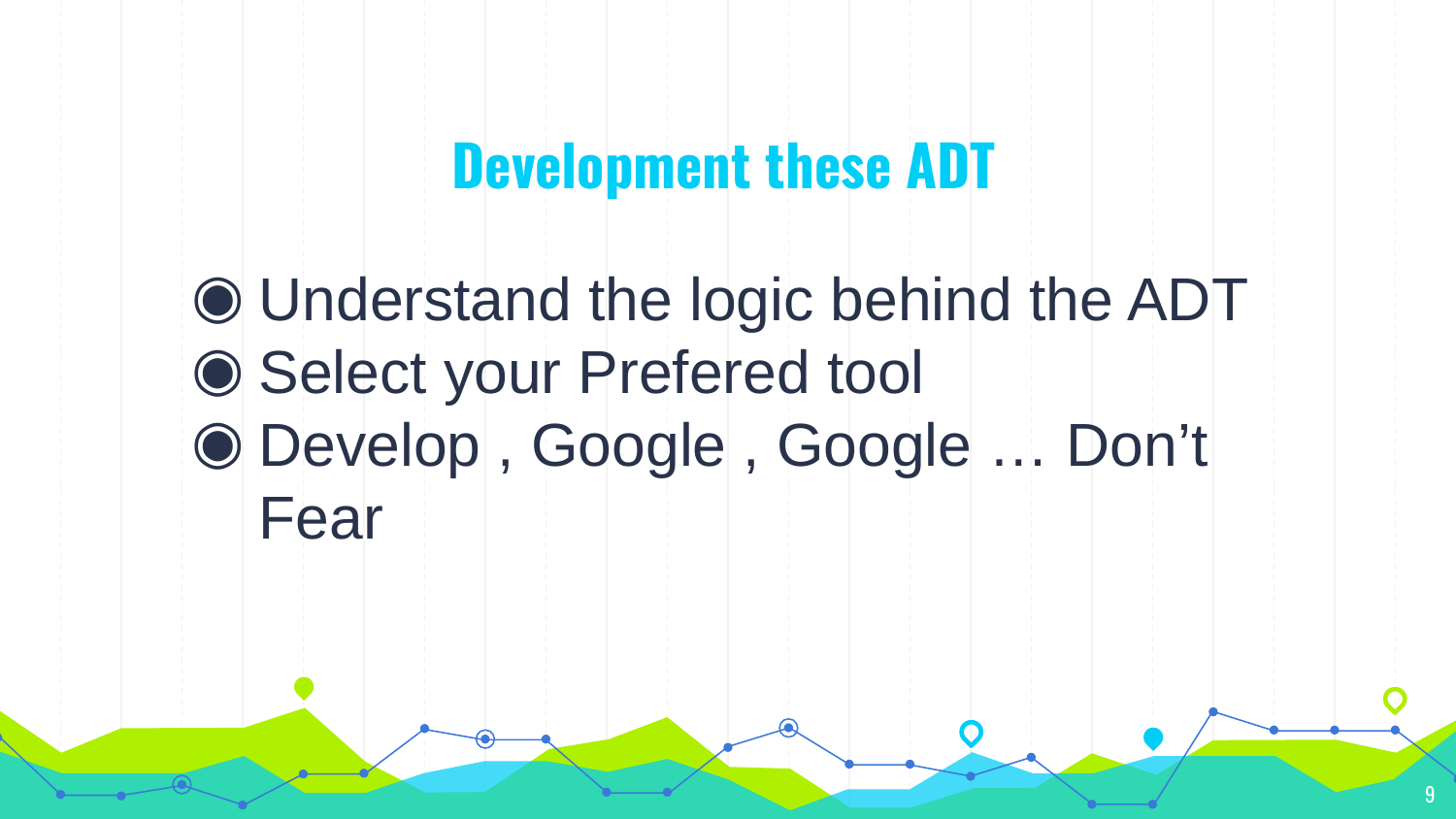

# Development these ADT
Understand the logic behind the ADT
Select your Prefered tool
Develop , Google , Google … Don’t Fear

9